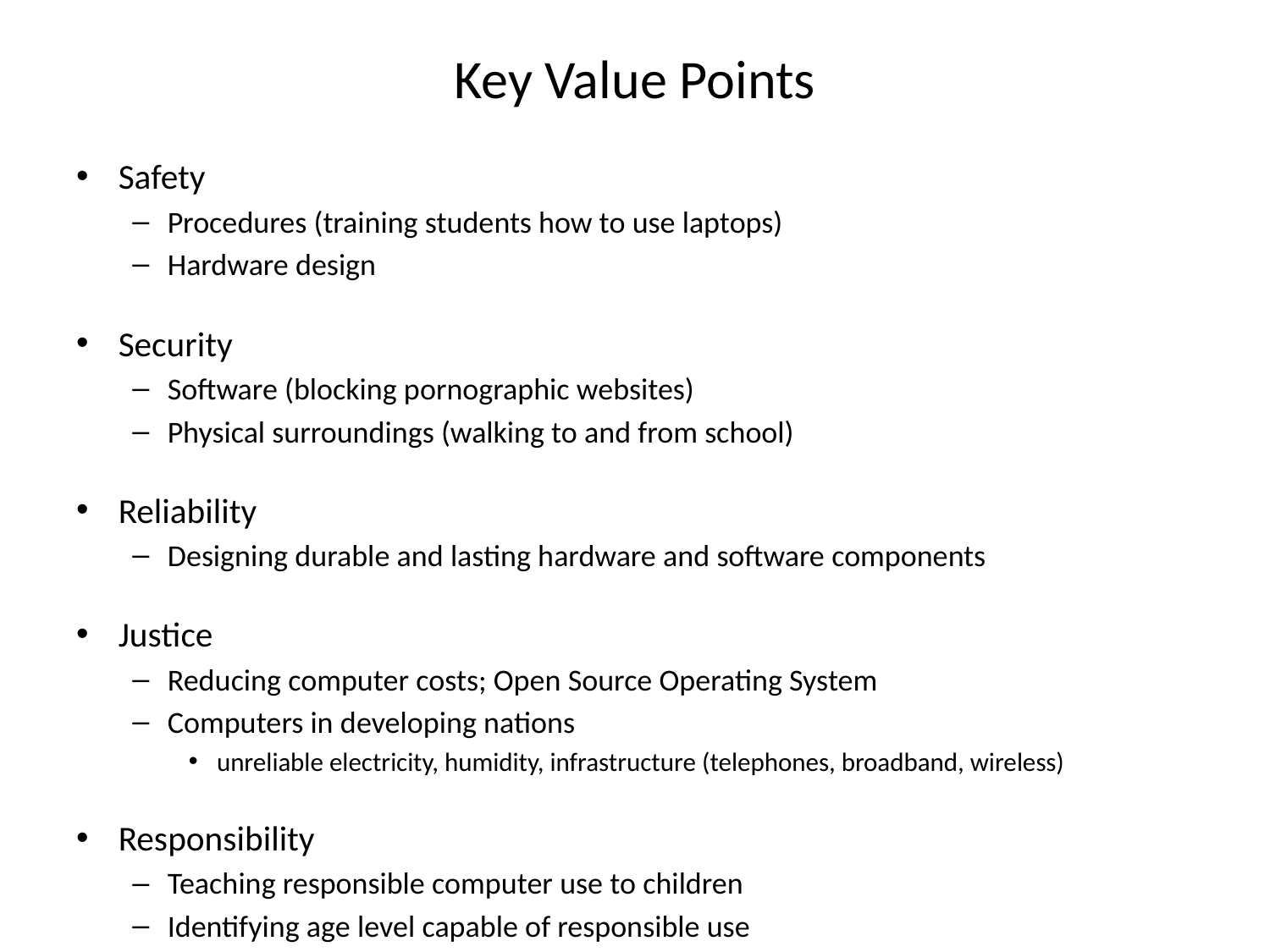

# Key Value Points
Safety
Procedures (training students how to use laptops)
Hardware design

Security
Software (blocking pornographic websites)
Physical surroundings (walking to and from school)

Reliability
Designing durable and lasting hardware and software components

Justice
Reducing computer costs; Open Source Operating System
Computers in developing nations
unreliable electricity, humidity, infrastructure (telephones, broadband, wireless)

Responsibility
Teaching responsible computer use to children
Identifying age level capable of responsible use